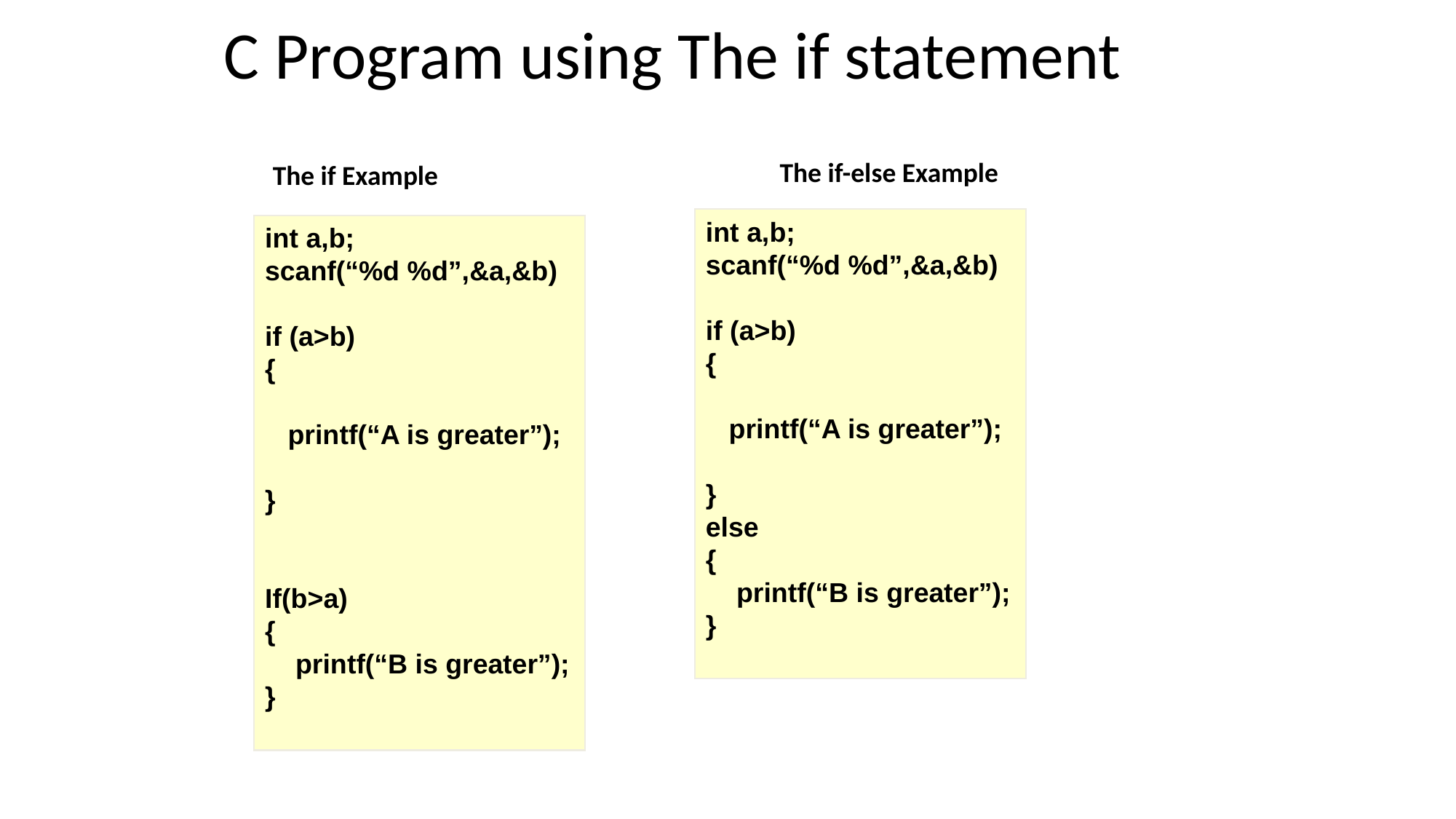

C Program using The if statement
The if-else Example
The if Example
int a,b;
scanf(“%d %d”,&a,&b)

if (a>b)
{

   printf(“A is greater”);

}
else
{
    printf(“B is greater”);
}

int a,b;
scanf(“%d %d”,&a,&b)

if (a>b)
{

   printf(“A is greater”);

}

If(b>a)
{
    printf(“B is greater”);
}